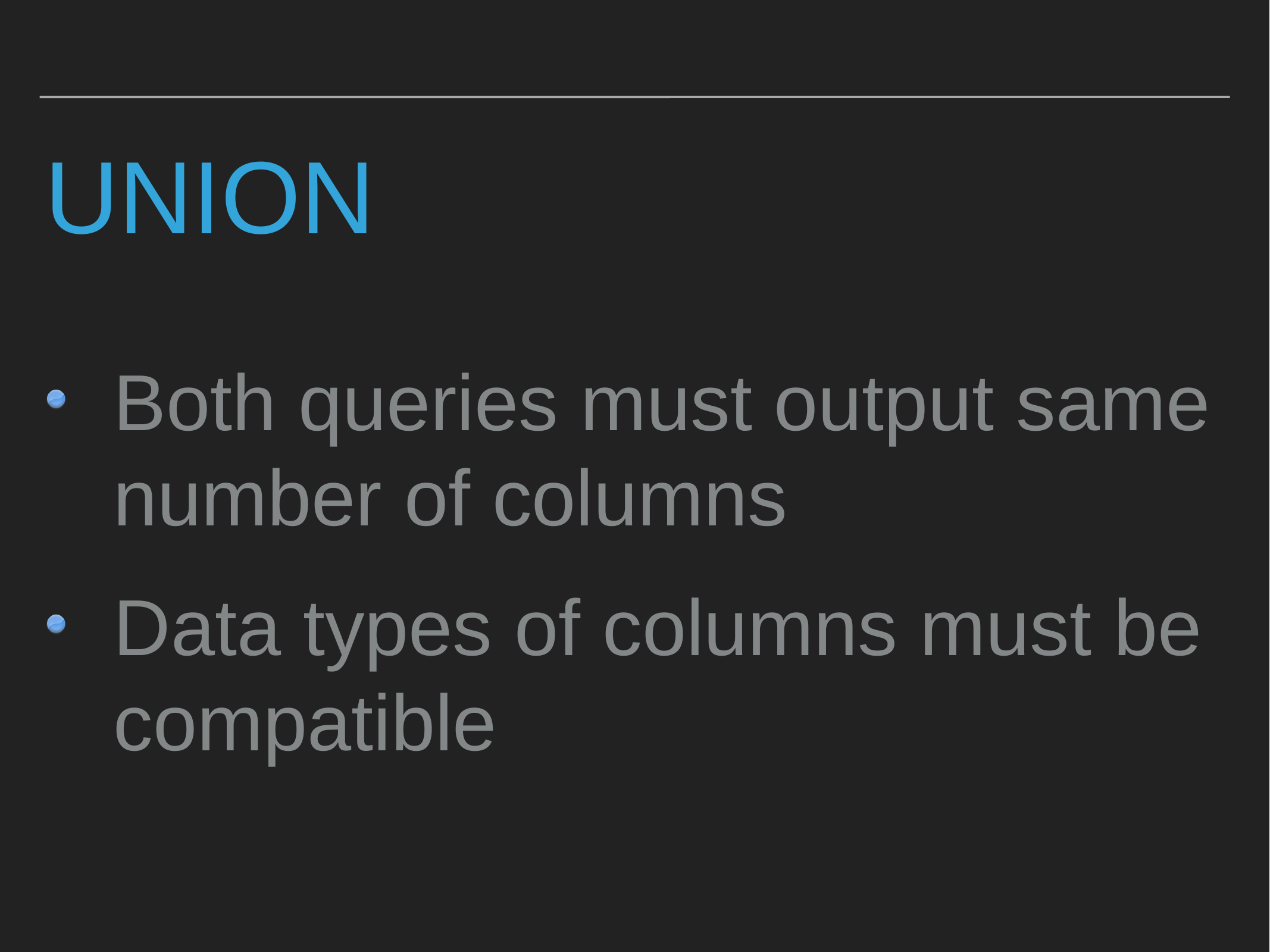

# Union
Both queries must output same number of columns
Data types of columns must be compatible